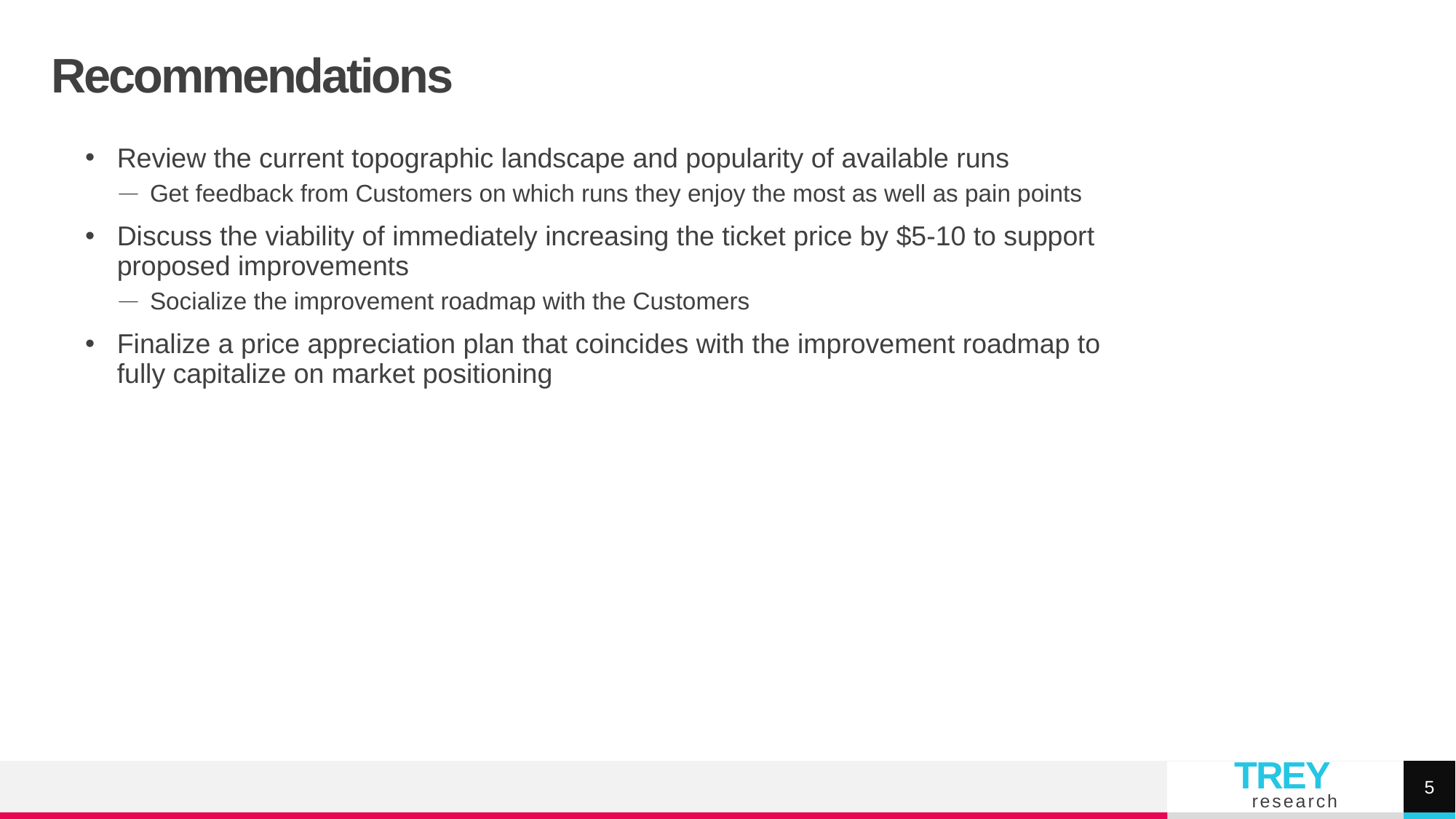

# Recommendations
Review the current topographic landscape and popularity of available runs
Get feedback from Customers on which runs they enjoy the most as well as pain points
Discuss the viability of immediately increasing the ticket price by $5-10 to support proposed improvements
Socialize the improvement roadmap with the Customers
Finalize a price appreciation plan that coincides with the improvement roadmap to fully capitalize on market positioning

5